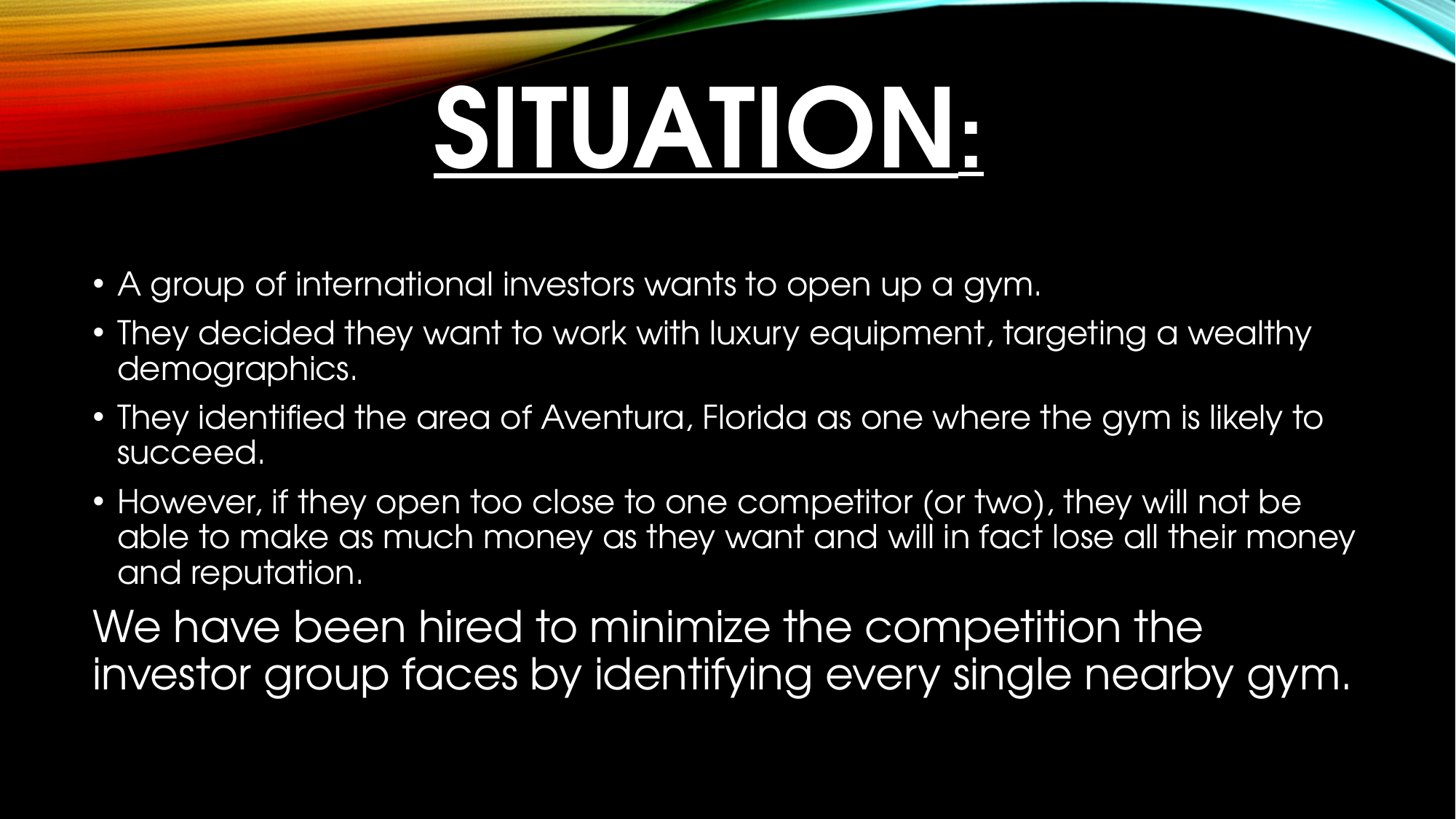

# Situation:
A group of international investors wants to open up a gym.
They decided they want to work with luxury equipment, targeting a wealthy demographics.
They identified the area of Aventura, Florida as one where the gym is likely to succeed.
However, if they open too close to one competitor (or two), they will not be able to make as much money as they want and will in fact lose all their money and reputation.
We have been hired to minimize the competition the investor group faces by identifying every single nearby gym.